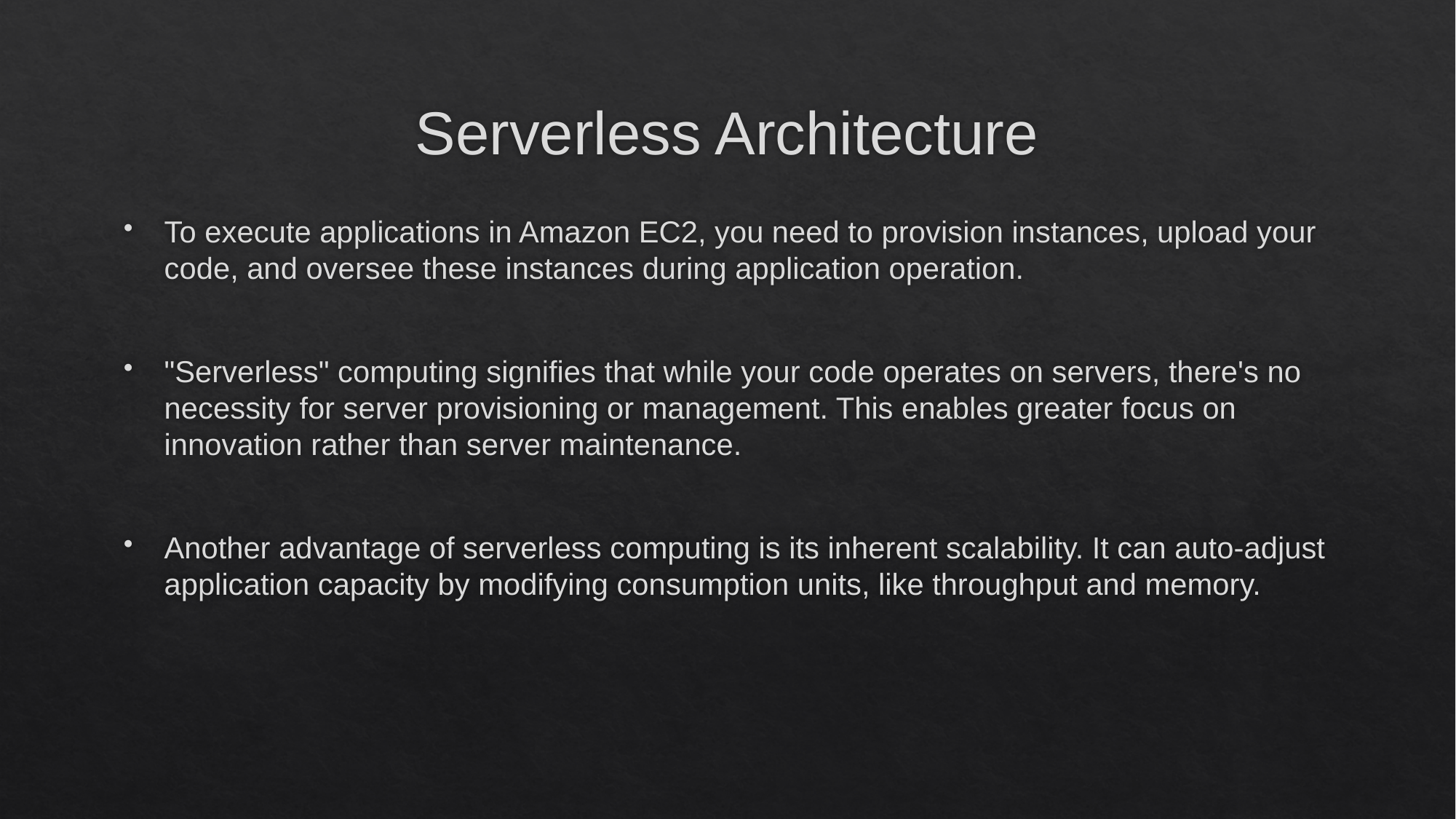

# Serverless Architecture
To execute applications in Amazon EC2, you need to provision instances, upload your code, and oversee these instances during application operation.

"Serverless" computing signifies that while your code operates on servers, there's no necessity for server provisioning or management. This enables greater focus on innovation rather than server maintenance.

Another advantage of serverless computing is its inherent scalability. It can auto-adjust application capacity by modifying consumption units, like throughput and memory.